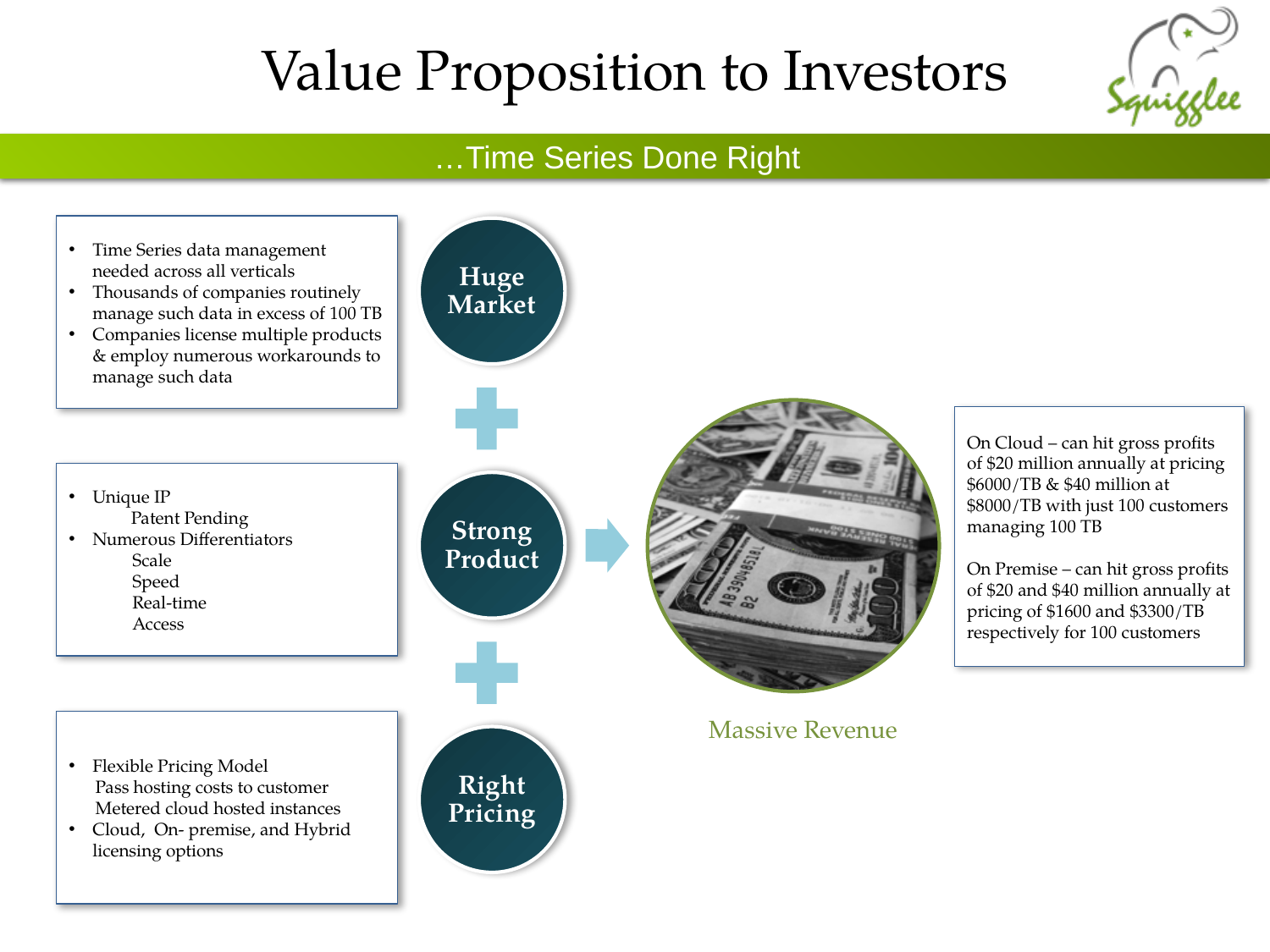

Value Proposition to Investors
…Time Series Done Right
Time Series data management needed across all verticals
Thousands of companies routinely manage such data in excess of 100 TB
Companies license multiple products & employ numerous workarounds to manage such data
Huge Market

Strong Product

Right Pricing

.
On Cloud – can hit gross profits of $20 million annually at pricing  $6000/TB & $40 million at $8000/TB with just 100 customers managing 100 TB

On Premise – can hit gross profits of $20 and $40 million annually at pricing of $1600 and $3300/TB respectively for 100 customers
Unique IP
              Patent Pending
Numerous Differentiators
Scale
Speed
Real-time
Access
Massive Revenue
Flexible Pricing Model
      Pass hosting costs to customer
      Metered cloud hosted instances
Cloud,  On- premise, and Hybrid licensing options